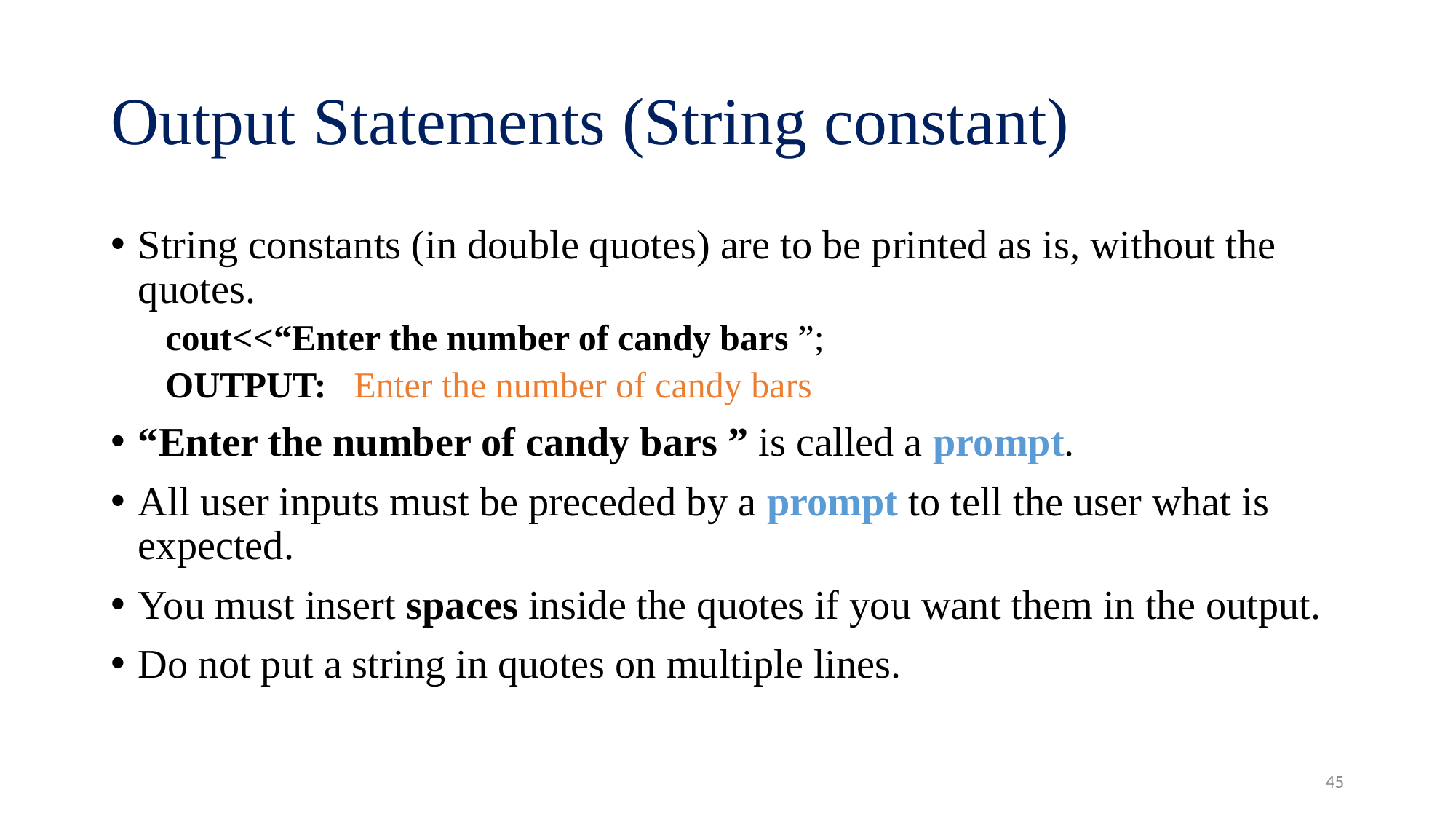

# Output Statements (String constant)
String constants (in double quotes) are to be printed as is, without the quotes.
cout<<“Enter the number of candy bars ”;
OUTPUT:   Enter the number of candy bars
“Enter the number of candy bars ” is called a prompt.
All user inputs must be preceded by a prompt to tell the user what is expected.
You must insert spaces inside the quotes if you want them in the output.
Do not put a string in quotes on multiple lines.
45